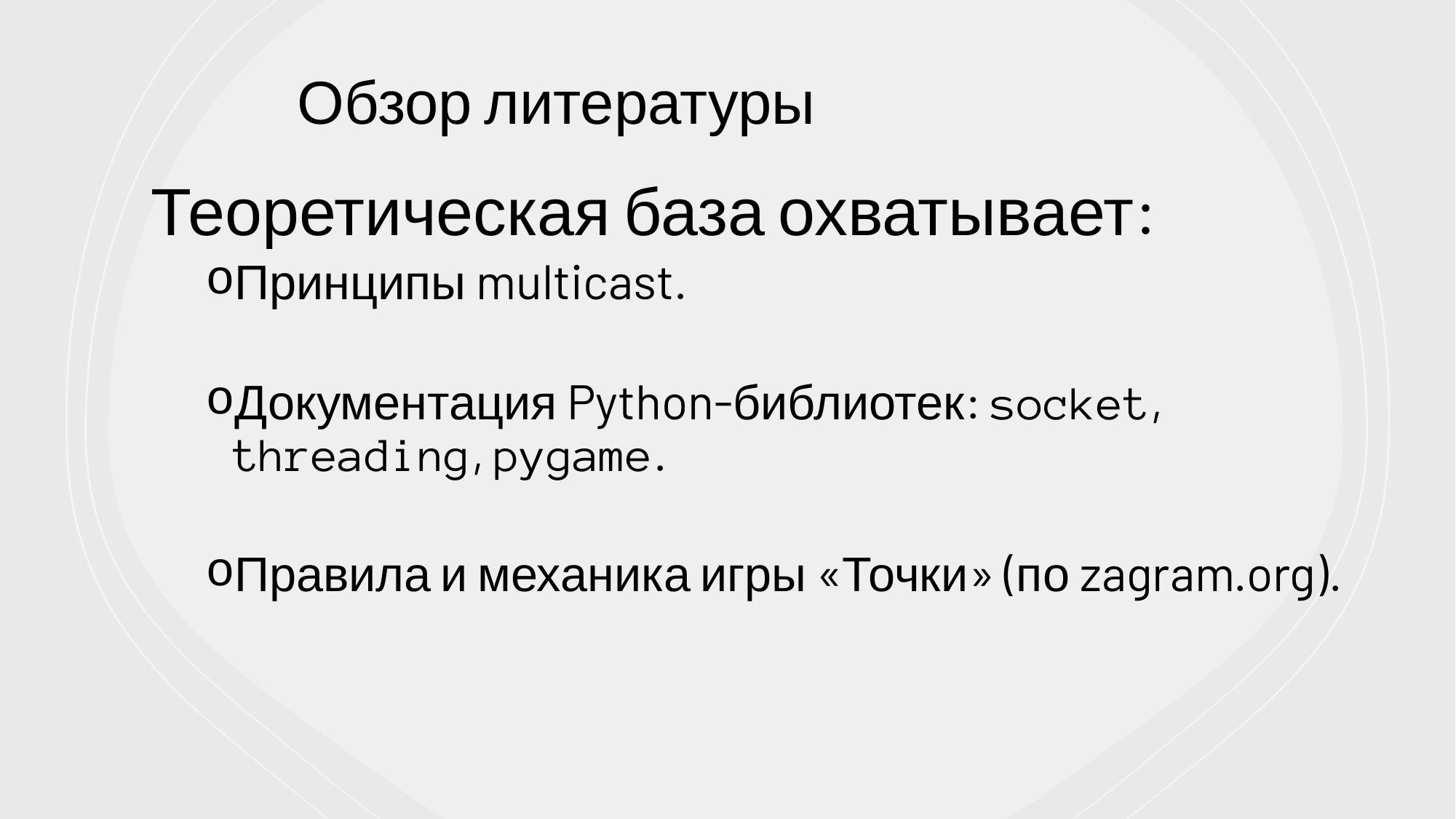

# Обзор литературы
Теоретическая база охватывает:
Принципы multicast.

Документация Python-библиотек: socket, threading, pygame.

Правила и механика игры «Точки» (по zagram.org).